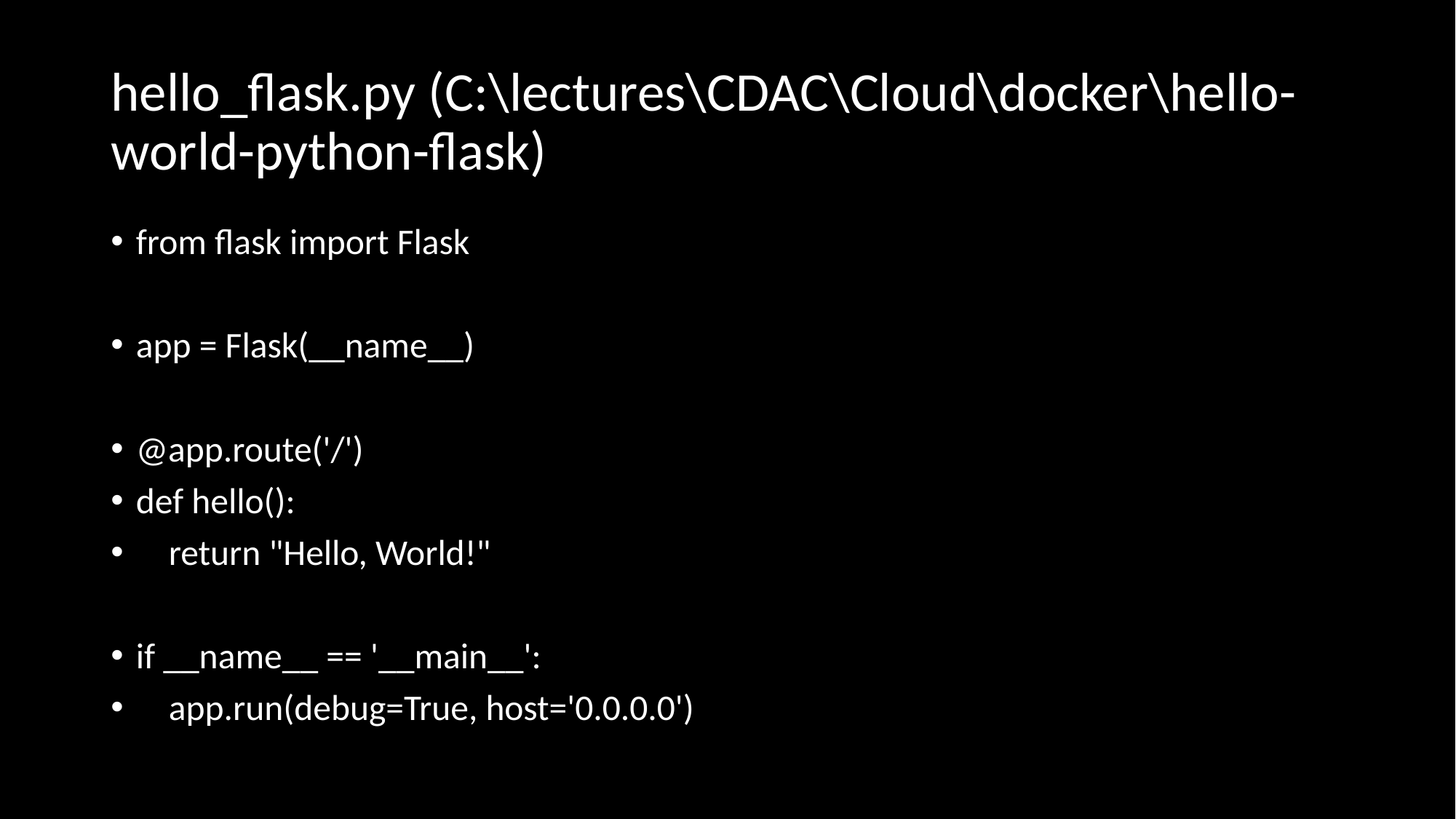

# hello_flask.py (C:\lectures\CDAC\Cloud\docker\hello-world-python-flask)
from flask import Flask

app = Flask(__name__)

@app.route('/')
def hello():
    return "Hello, World!"

if __name__ == '__main__':
    app.run(debug=True, host='0.0.0.0')